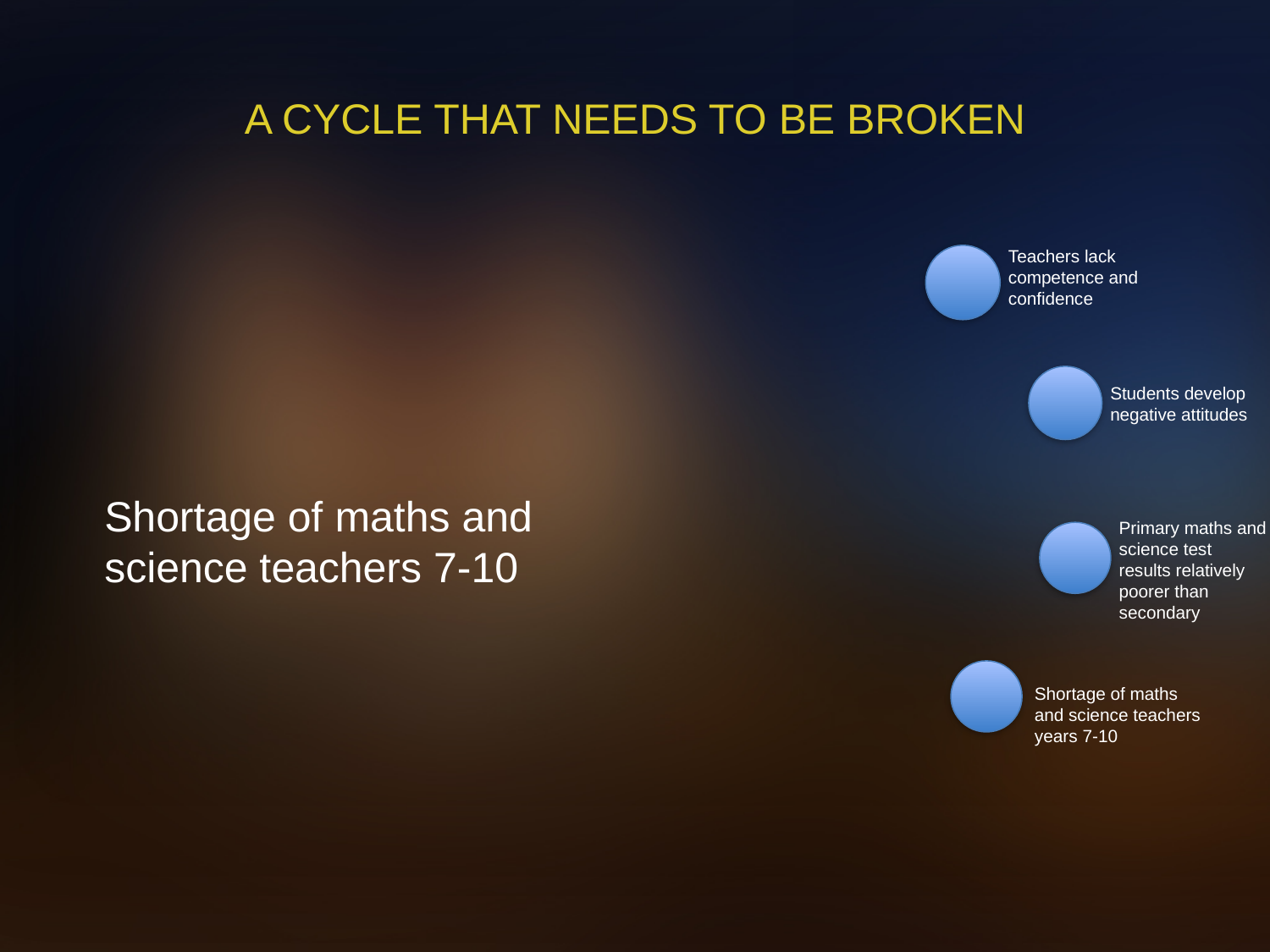

# A CYCLE THAT NEEDS TO BE BROKEN
Teachers lack competence and confidence

Students develop negative attitudes
Shortage of maths and science teachers 7-10
Primary maths and science test results relatively poorer than secondary

Shortage of maths and science teachers years 7-10